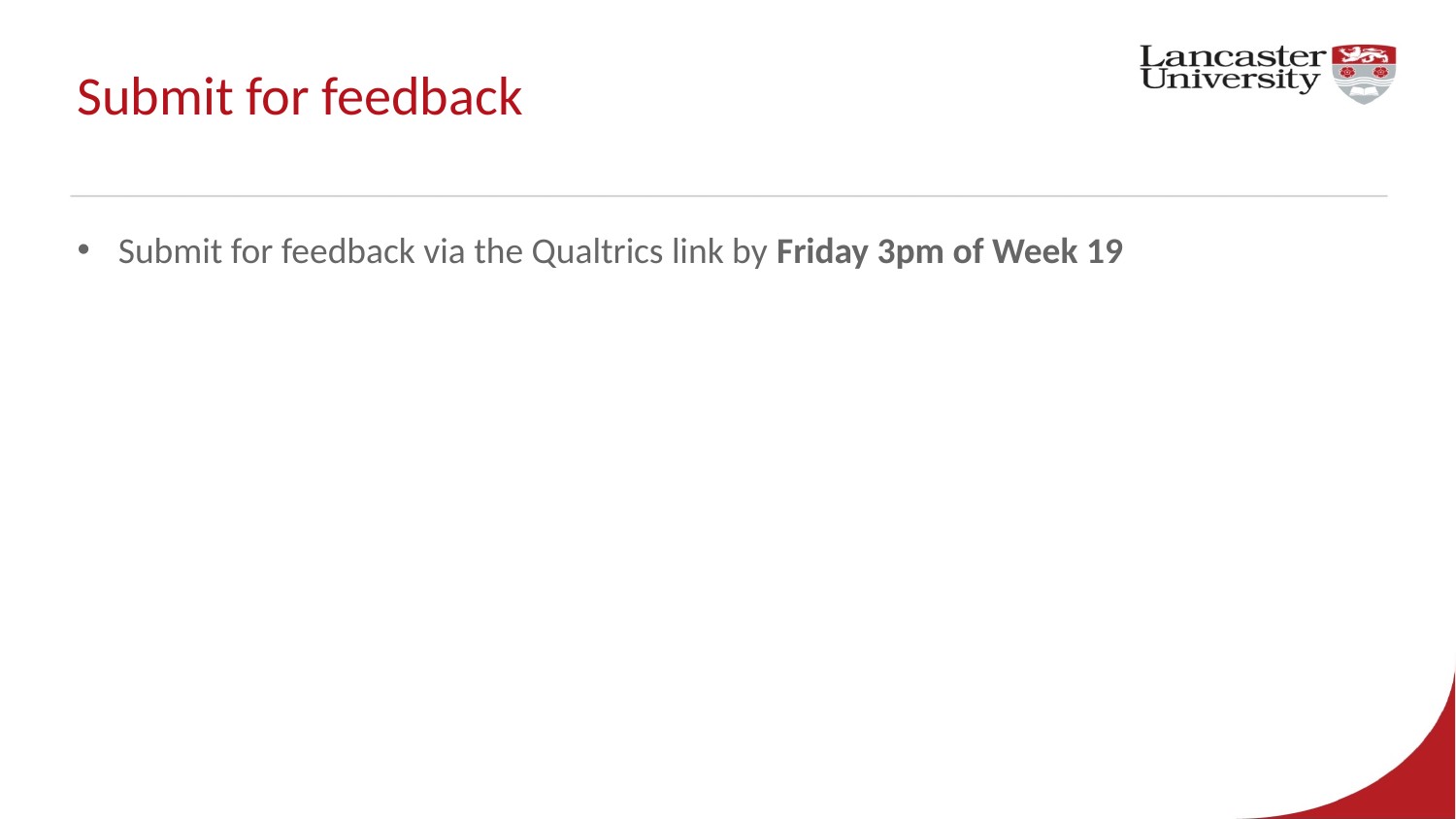

# Submit for feedback
Submit for feedback via the Qualtrics link by Friday 3pm of Week 19